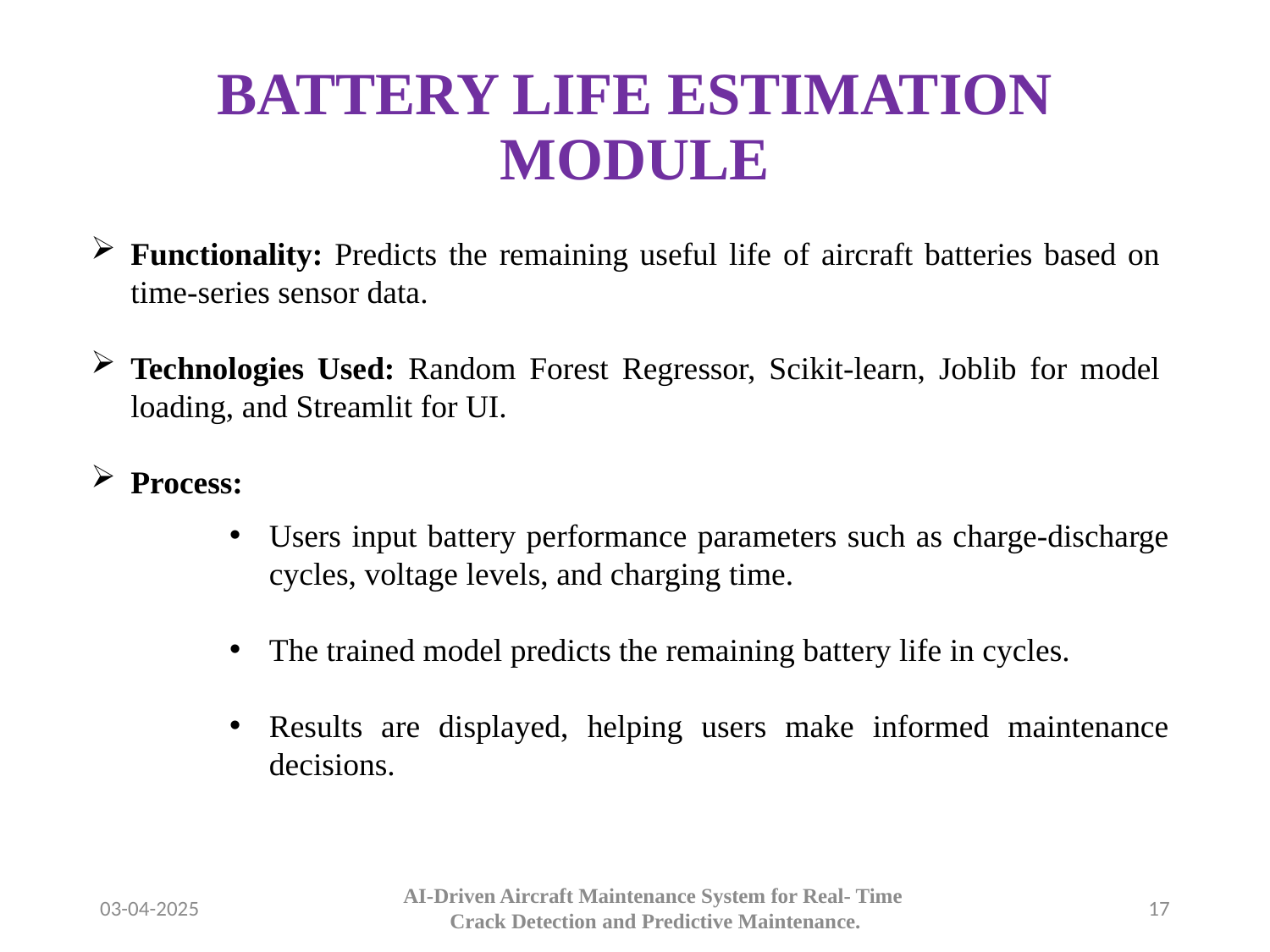

# BATTERY LIFE ESTIMATION MODULE
Functionality: Predicts the remaining useful life of aircraft batteries based on time-series sensor data.

Technologies Used: Random Forest Regressor, Scikit-learn, Joblib for model loading, and Streamlit for UI.

Process:
Users input battery performance parameters such as charge-discharge cycles, voltage levels, and charging time.

The trained model predicts the remaining battery life in cycles.

Results are displayed, helping users make informed maintenance decisions.
AI-Driven Aircraft Maintenance System for Real- Time
Crack Detection and Predictive Maintenance.
03-04-2025
17